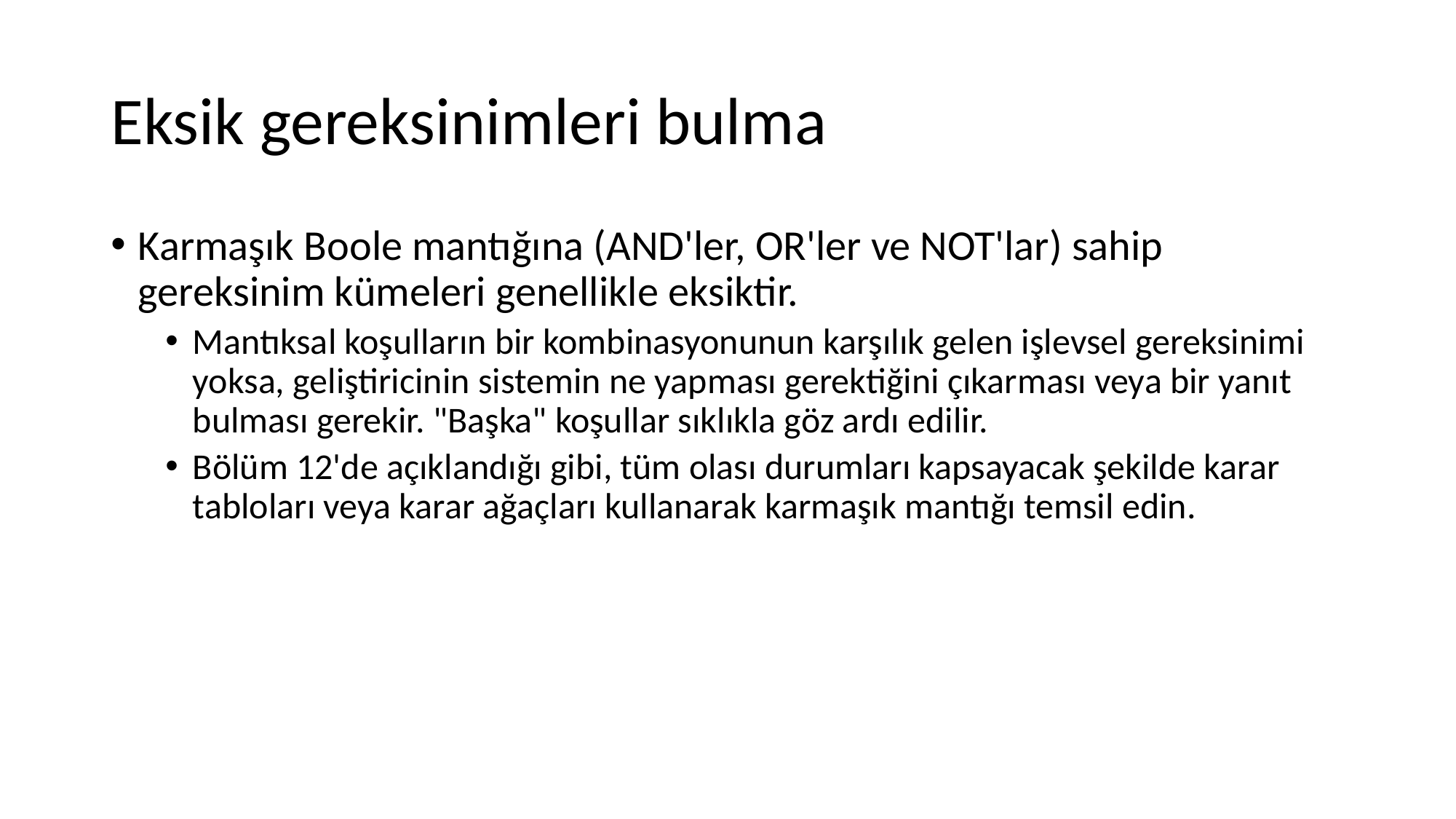

# Eksik gereksinimleri bulma
Karmaşık Boole mantığına (AND'ler, OR'ler ve NOT'lar) sahip gereksinim kümeleri genellikle eksiktir.
Mantıksal koşulların bir kombinasyonunun karşılık gelen işlevsel gereksinimi yoksa, geliştiricinin sistemin ne yapması gerektiğini çıkarması veya bir yanıt bulması gerekir. "Başka" koşullar sıklıkla göz ardı edilir.
Bölüm 12'de açıklandığı gibi, tüm olası durumları kapsayacak şekilde karar tabloları veya karar ağaçları kullanarak karmaşık mantığı temsil edin.